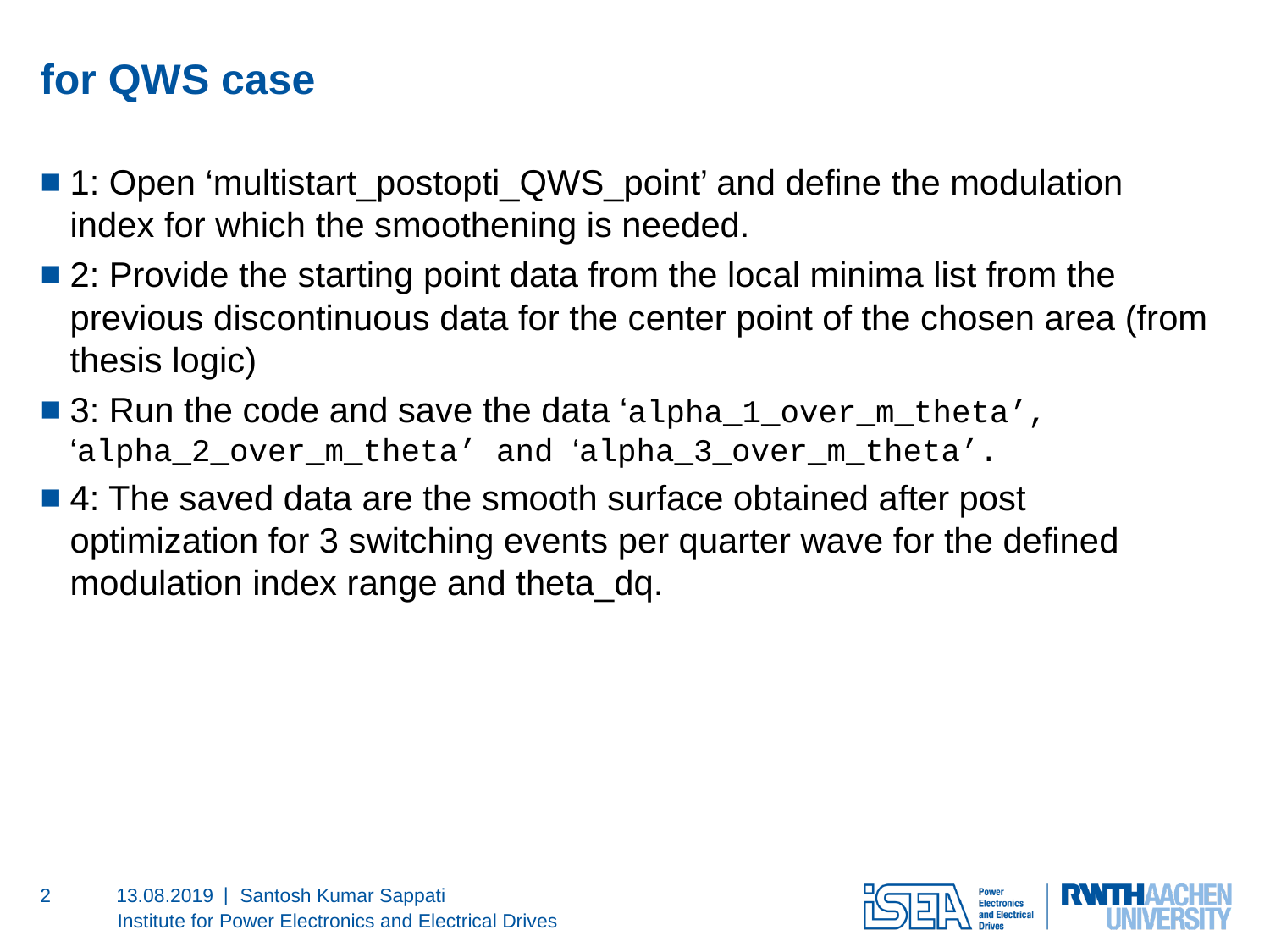

# for QWS case
1: Open ‘multistart_postopti_QWS_point’ and define the modulation index for which the smoothening is needed.
2: Provide the starting point data from the local minima list from the previous discontinuous data for the center point of the chosen area (from thesis logic)
3: Run the code and save the data ‘alpha_1_over_m_theta’, ‘alpha_2_over_m_theta’ and ‘alpha_3_over_m_theta’.
4: The saved data are the smooth surface obtained after post optimization for 3 switching events per quarter wave for the defined modulation index range and theta_dq.

2
13.08.2019
Santosh Kumar Sappati